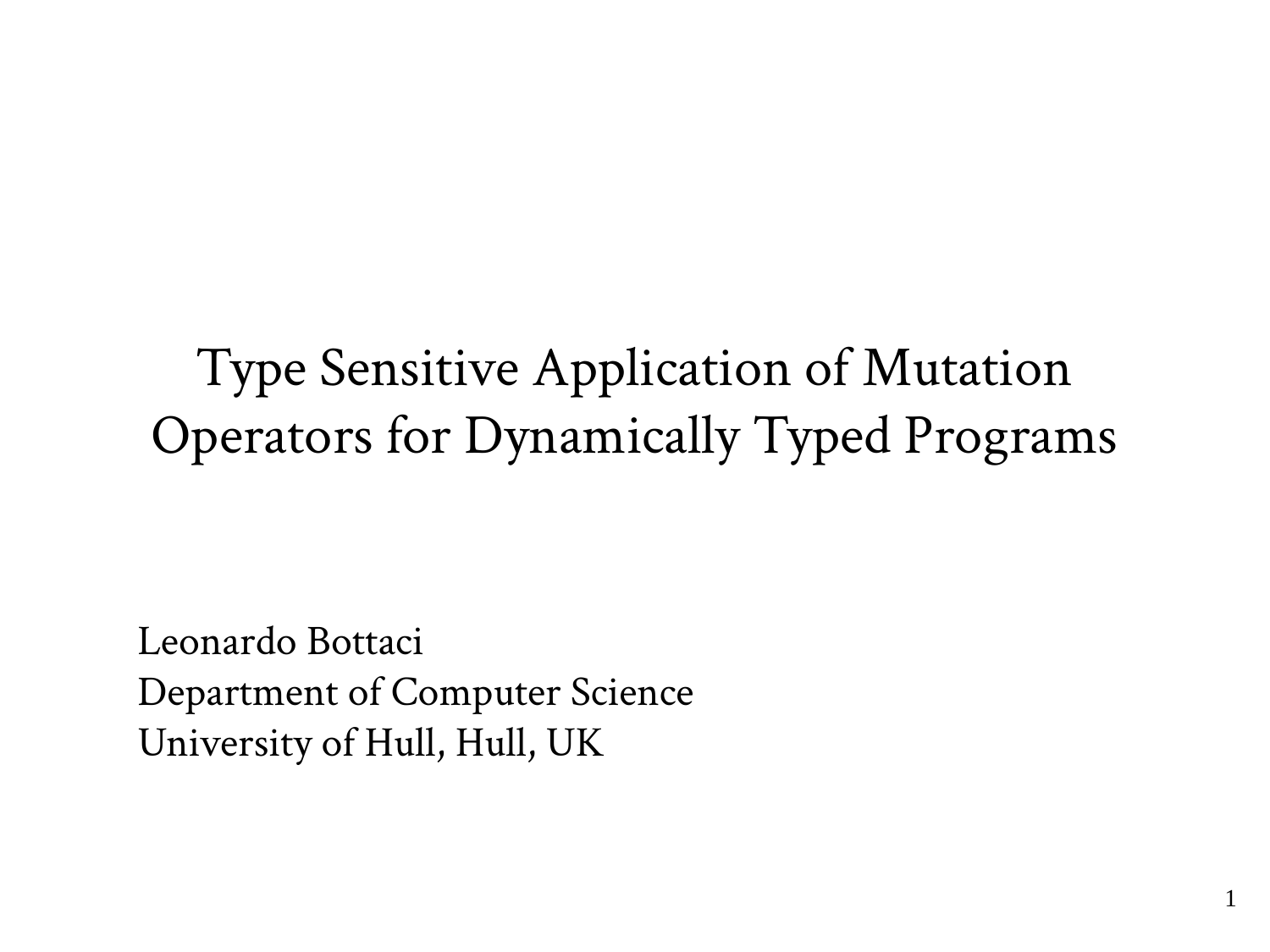

# Type Sensitive Application of Mutation Operators for Dynamically Typed Programs
Leonardo Bottaci
Department of Computer Science
University of Hull, Hull, UK
1